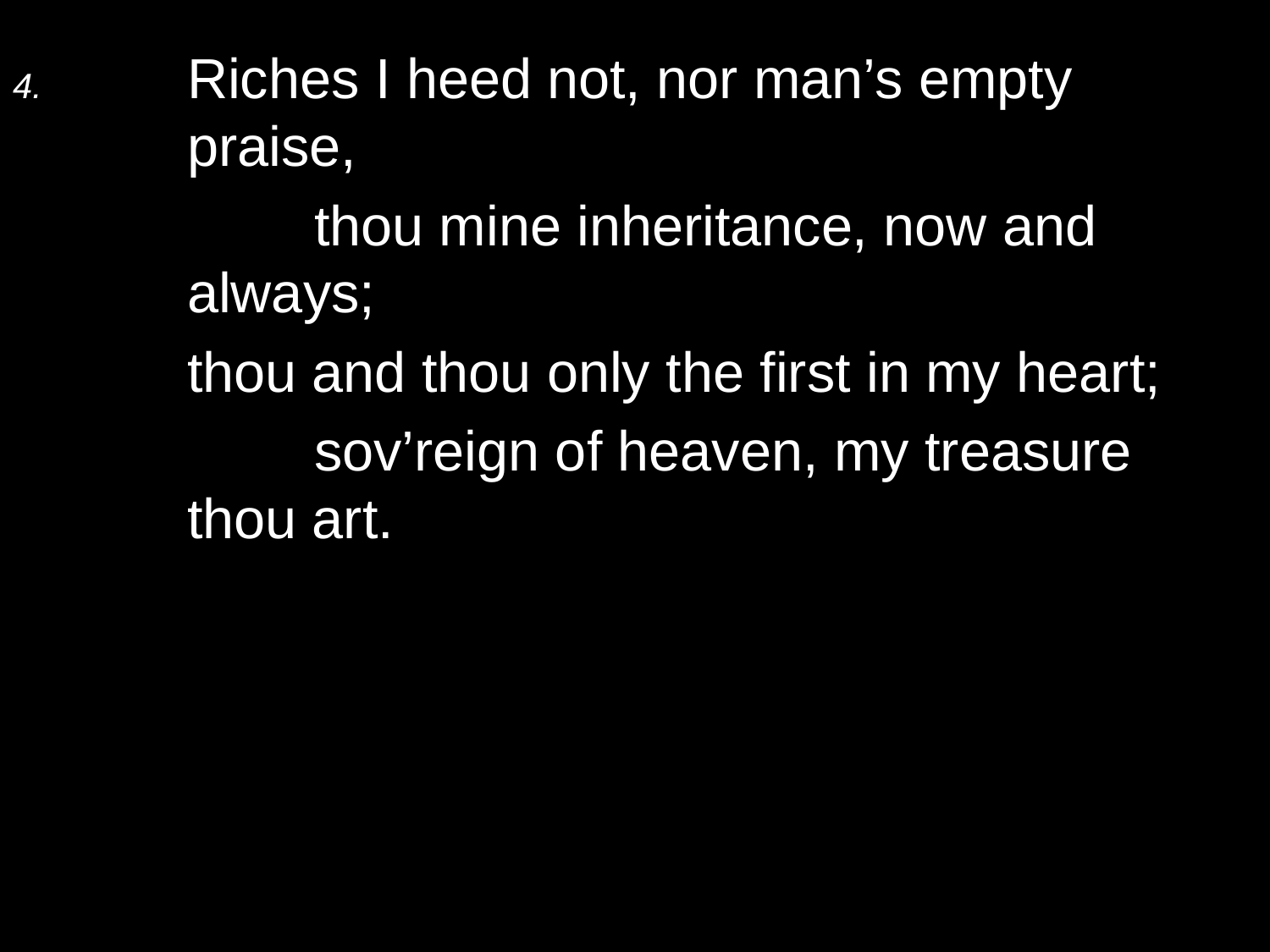

4.	Riches I heed not, nor man’s empty praise,
		thou mine inheritance, now and always;
	thou and thou only the first in my heart;
		sov’reign of heaven, my treasure thou art.